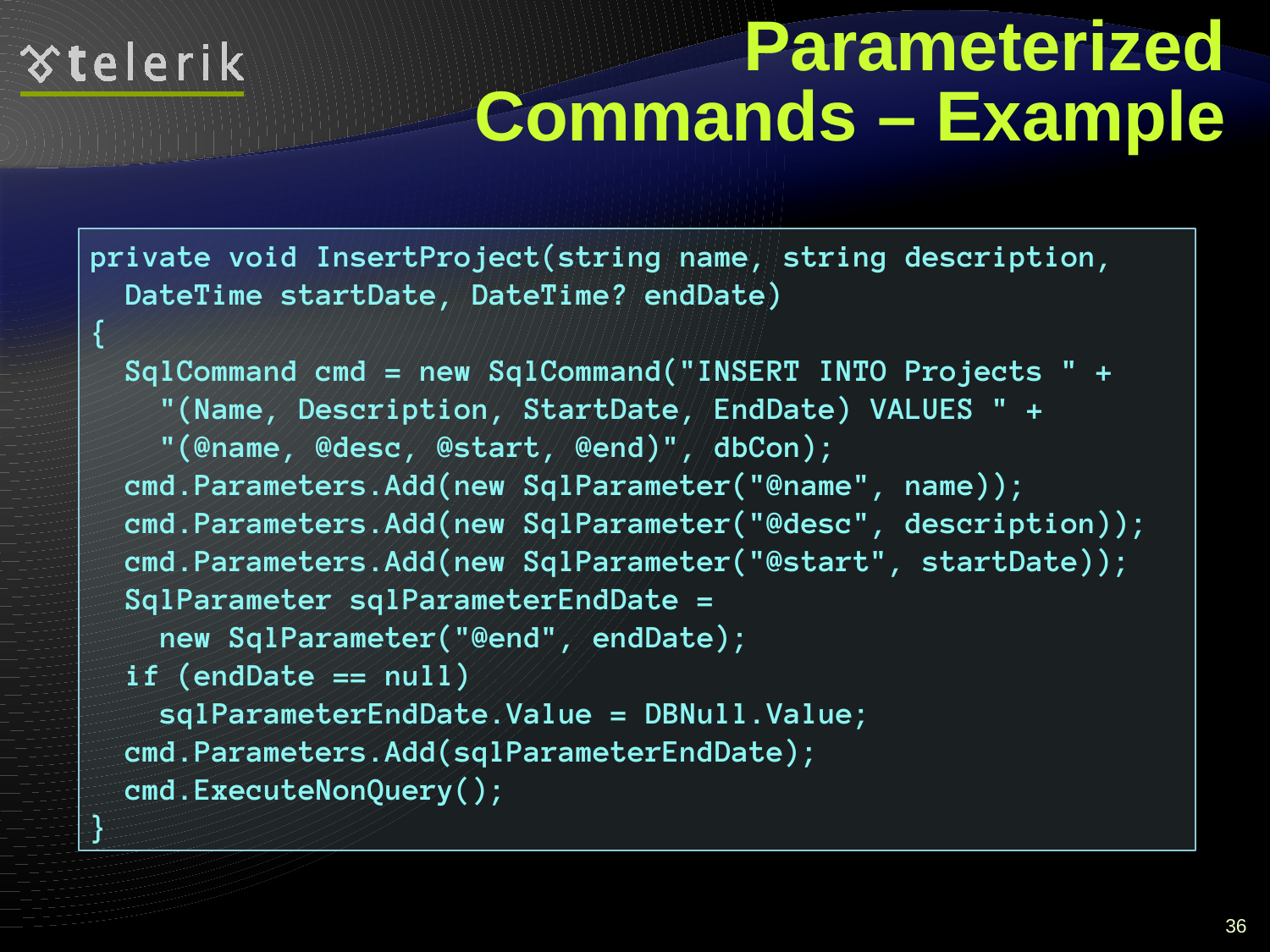

# Parameterized Commands – Example
private void InsertProject(string name, string description,
  DateTime startDate, DateTime? endDate)
{
  SqlCommand cmd = new SqlCommand("INSERT INTO Projects " +
    "(Name, Description, StartDate, EndDate) VALUES " +
    "(@name, @desc, @start, @end)", dbCon);
  cmd.Parameters.Add(new SqlParameter("@name", name));
  cmd.Parameters.Add(new SqlParameter("@desc", description));
  cmd.Parameters.Add(new SqlParameter("@start", startDate));
  SqlParameter sqlParameterEndDate =
    new SqlParameter("@end", endDate);
  if (endDate == null)
    sqlParameterEndDate.Value = DBNull.Value;
  cmd.Parameters.Add(sqlParameterEndDate);
  cmd.ExecuteNonQuery();
}
36